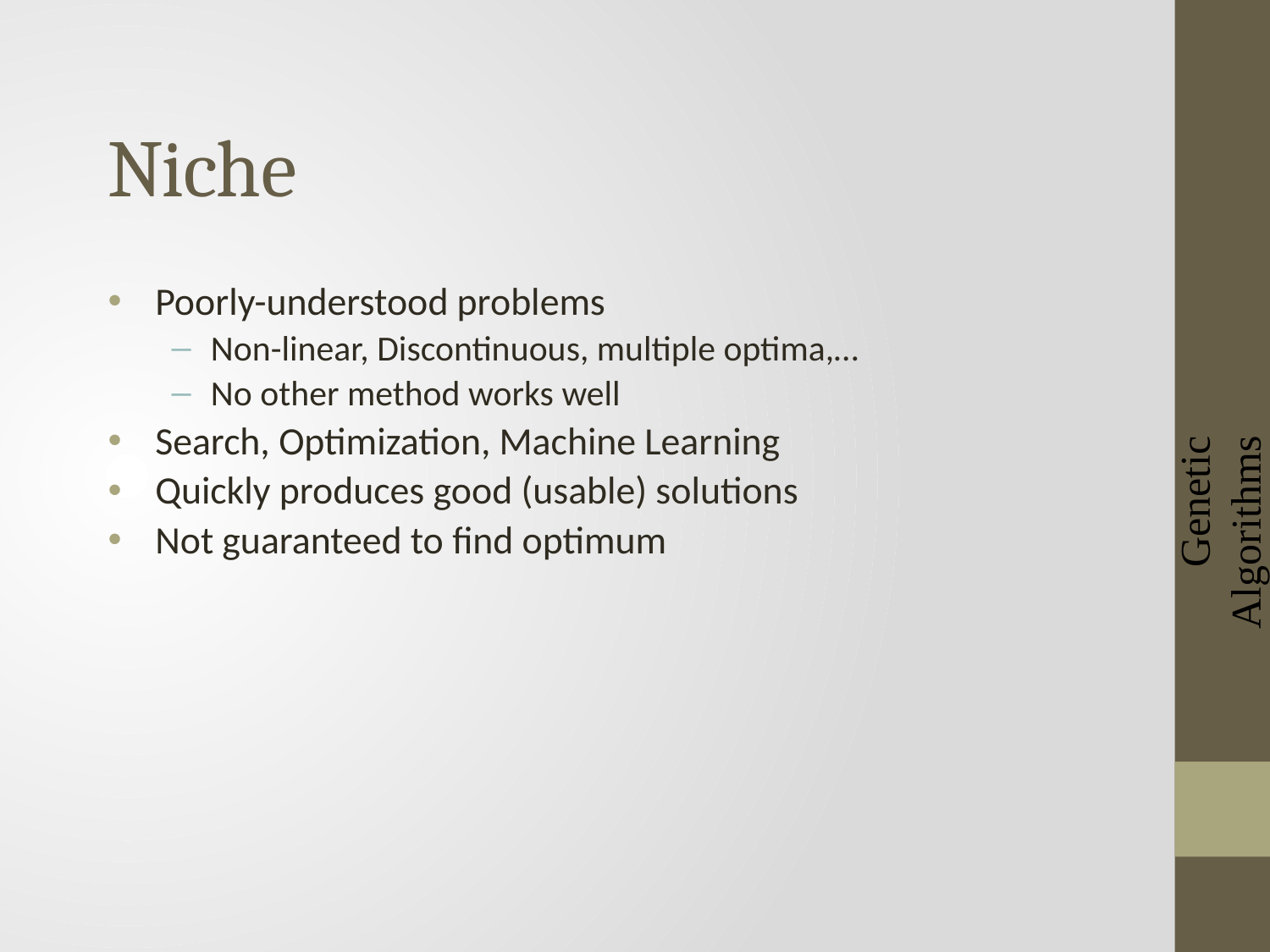

# Niche
Genetic Algorithms
Poorly-understood problems
Non-linear, Discontinuous, multiple optima,…
No other method works well
Search, Optimization, Machine Learning
Quickly produces good (usable) solutions
Not guaranteed to find optimum